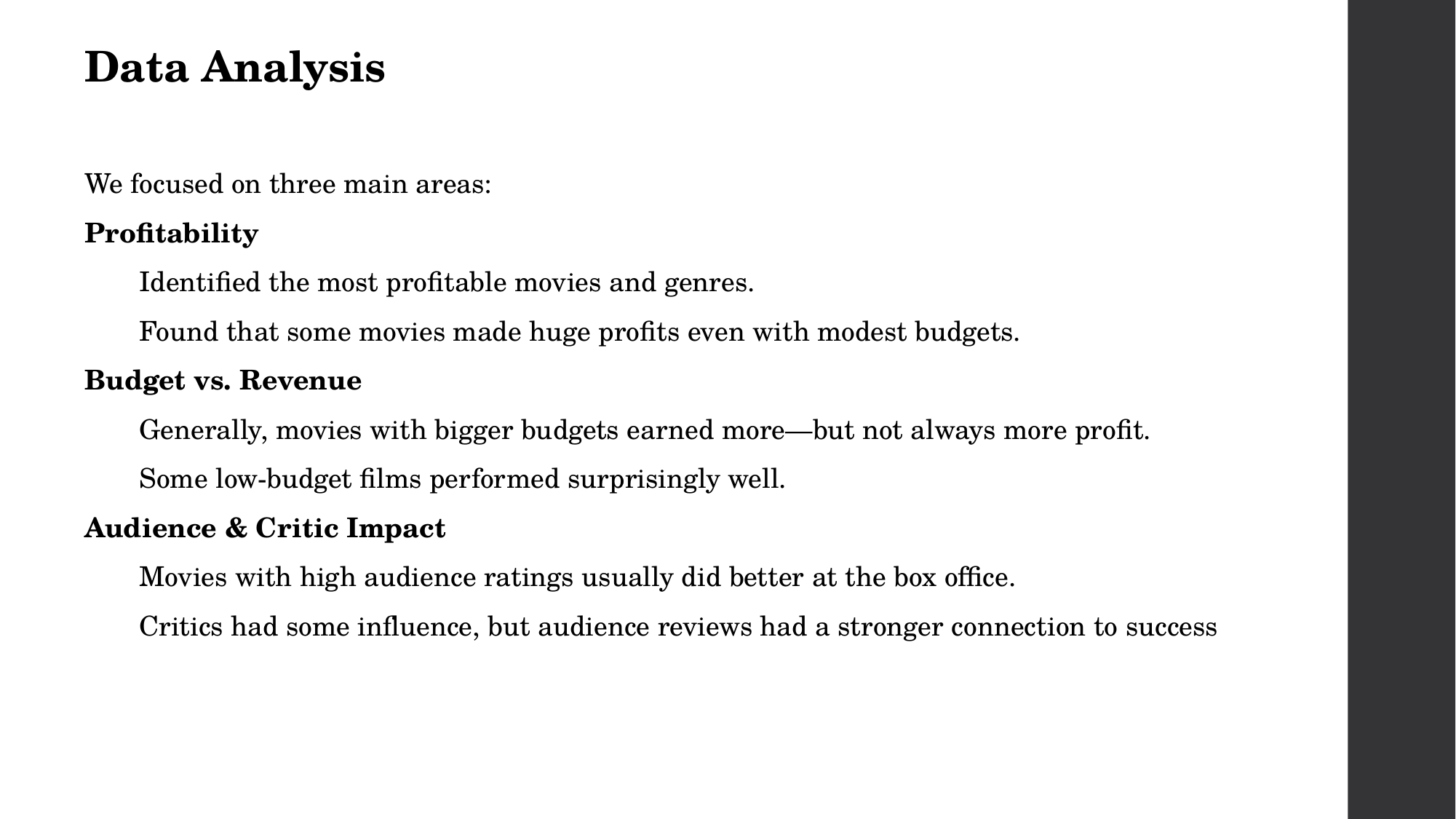

Data Analysis
We focused on three main areas:
Profitability
Identified the most profitable movies and genres.
Found that some movies made huge profits even with modest budgets.
Budget vs. Revenue
Generally, movies with bigger budgets earned more—but not always more profit.
Some low-budget films performed surprisingly well.
Audience & Critic Impact
Movies with high audience ratings usually did better at the box office.
Critics had some influence, but audience reviews had a stronger connection to success